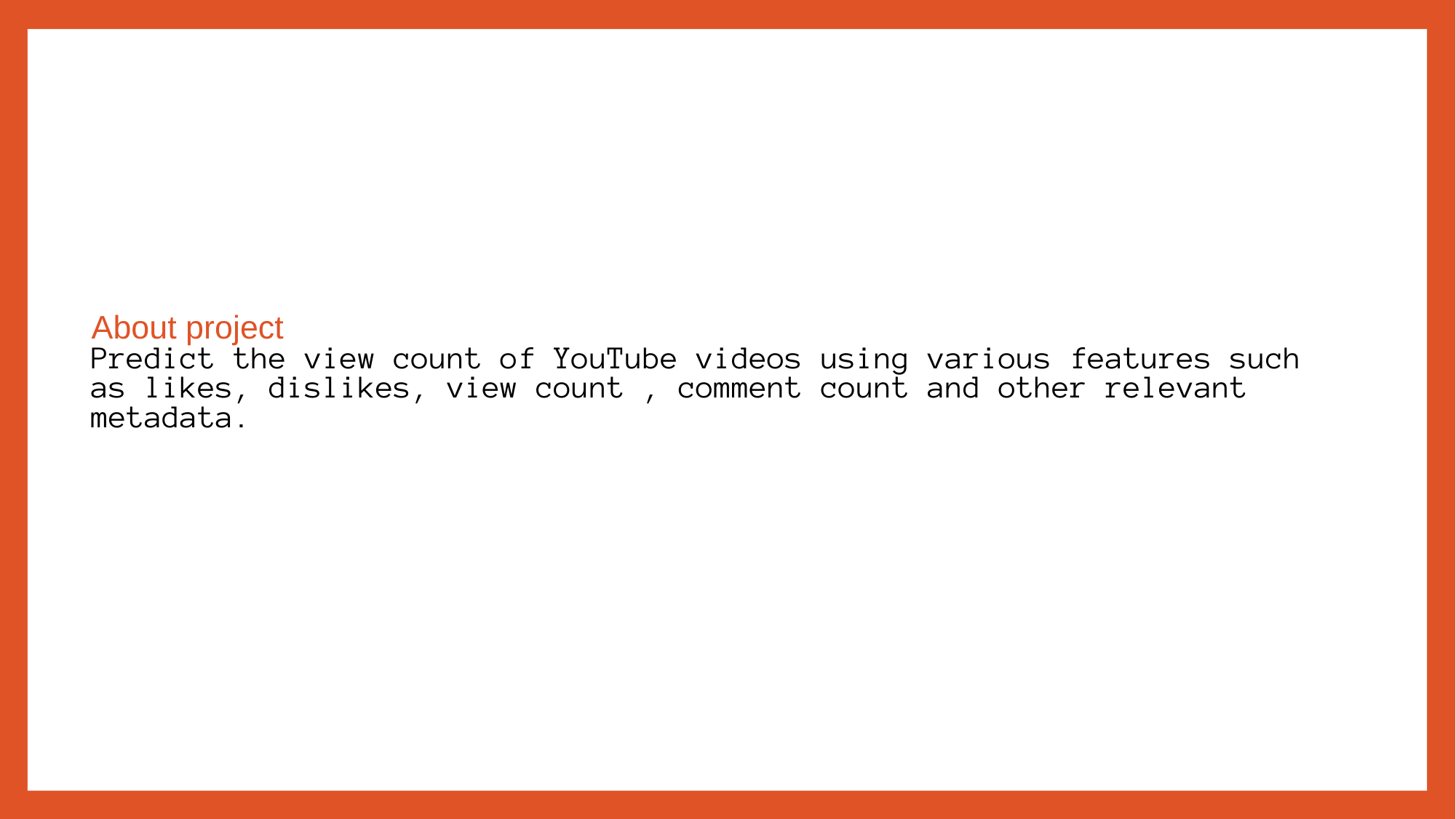

# About project Predict the view count of YouTube videos using various features such as likes, dislikes, view count , comment count and other relevant metadata.